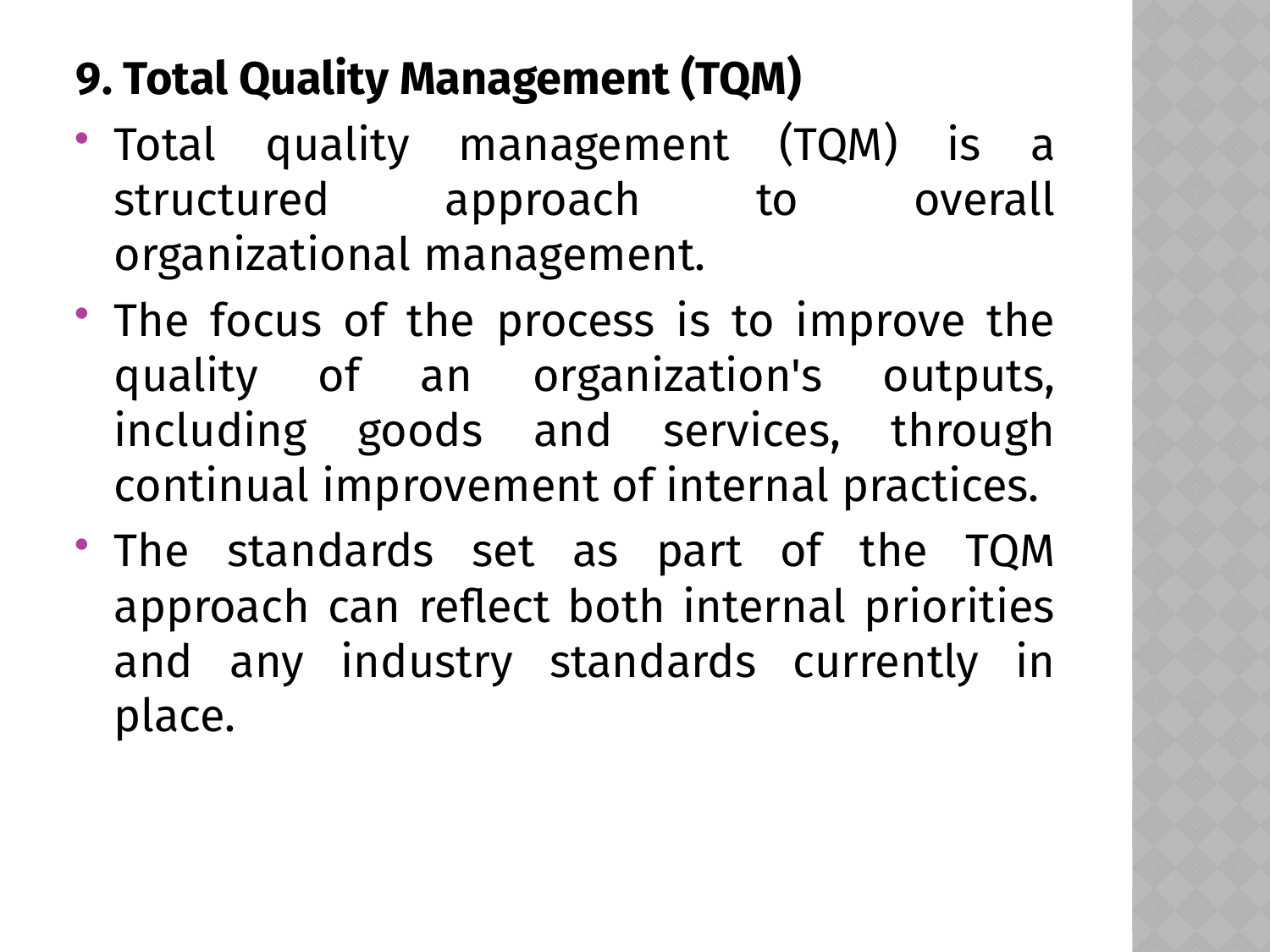

9. Total Quality Management (TQM)
Total quality management (TQM) is a structured approach to overall organizational management.
The focus of the process is to improve the quality of an organization's outputs, including goods and services, through continual improvement of internal practices.
The standards set as part of the TQM approach can reflect both internal priorities and any industry standards currently in place.